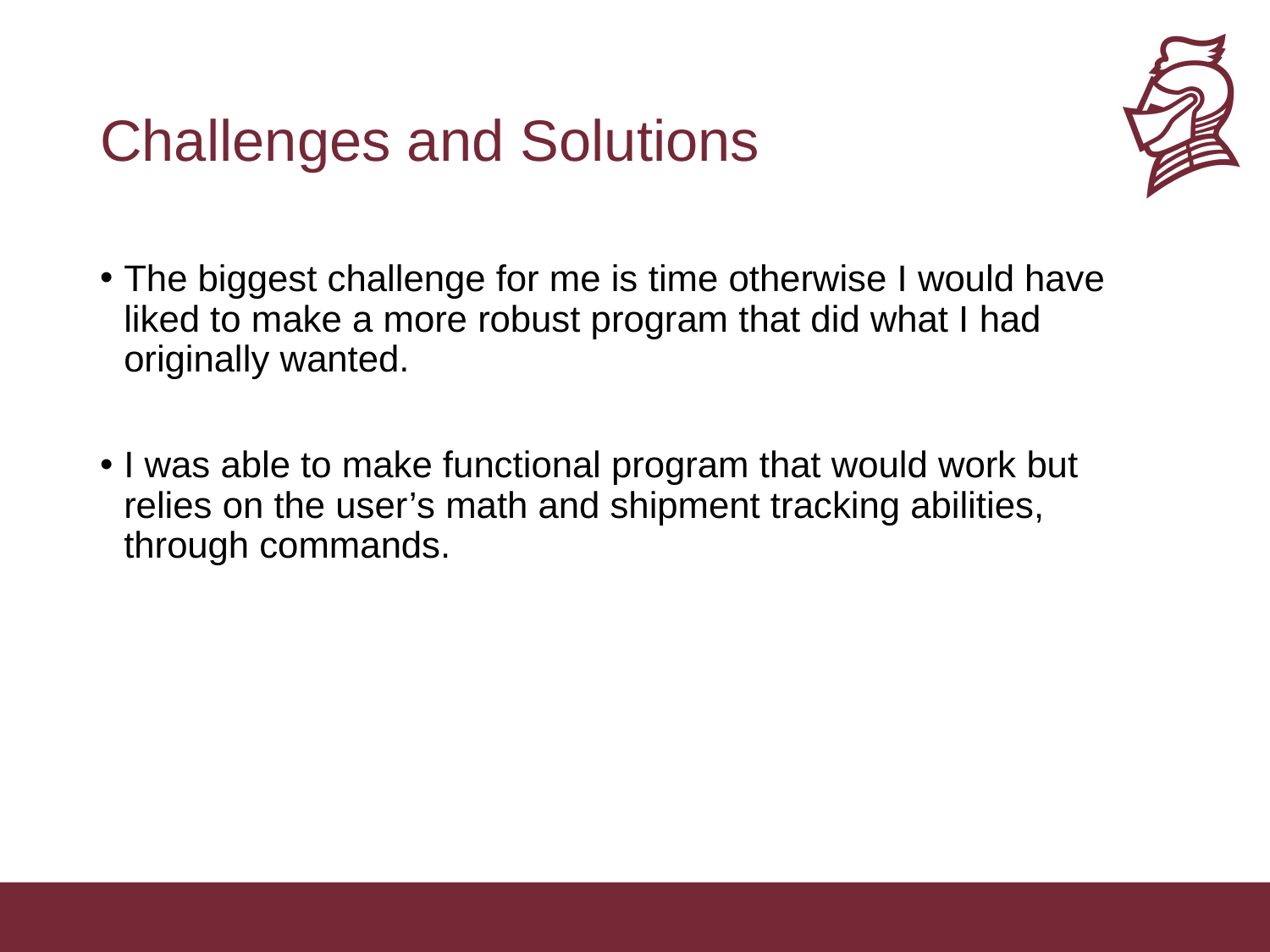

# Challenges and Solutions
The biggest challenge for me is time otherwise I would have liked to make a more robust program that did what I had originally wanted.

I was able to make functional program that would work but relies on the user’s math and shipment tracking abilities, through commands.